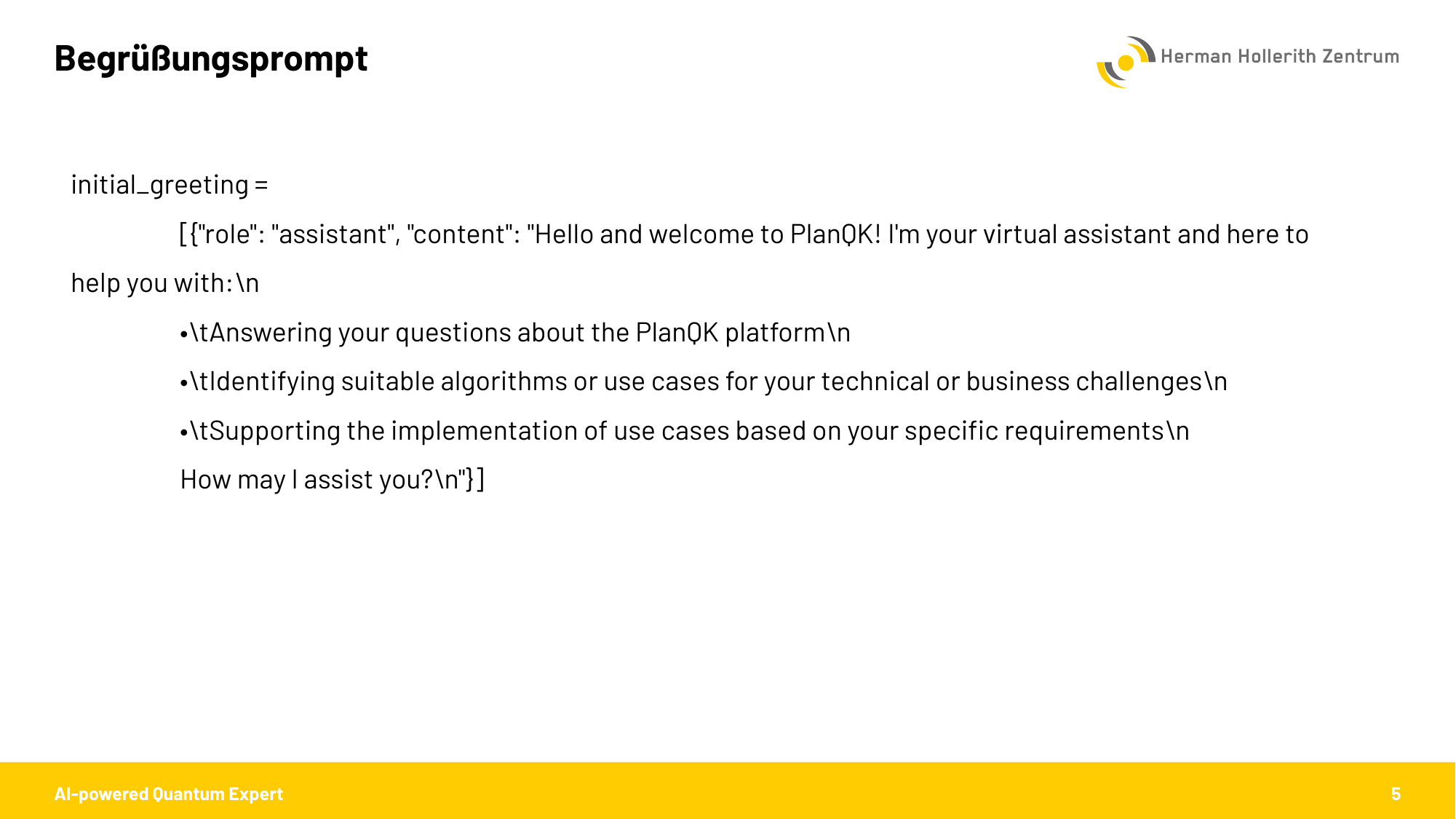

# Begrüßungsprompt
initial_greeting =
	[{"role": "assistant", "content": "Hello and welcome to PlanQK! I'm your virtual assistant and here to 	help you with:\n
	•\tAnswering your questions about the PlanQK platform\n
	•\tIdentifying suitable algorithms or use cases for your technical or business challenges\n
	•\tSupporting the implementation of use cases based on your specific requirements\n
	How may I assist you?\n"}]

AI-powered Quantum Expert
5